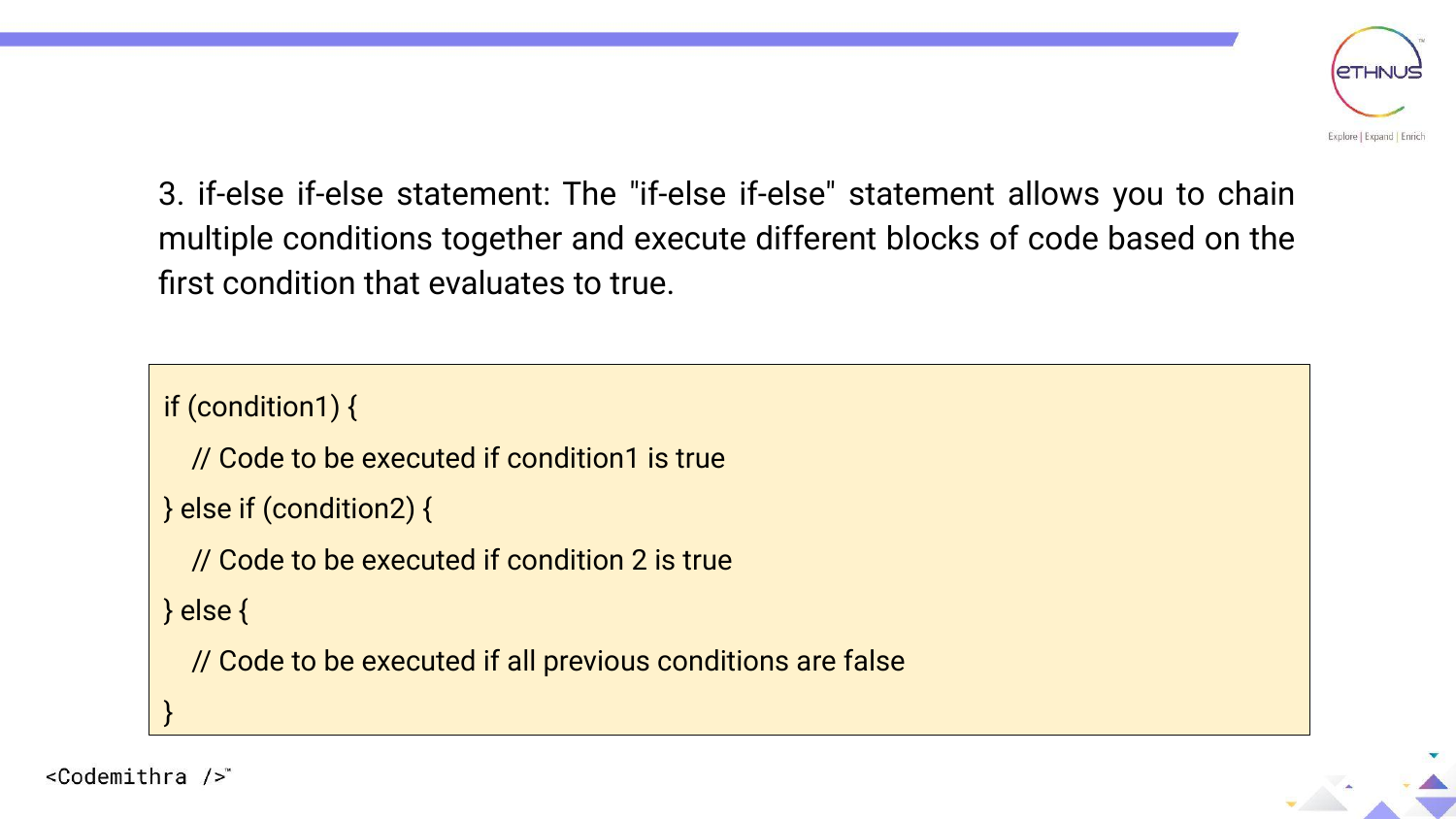

3. if-else if-else statement: The "if-else if-else" statement allows you to chain multiple conditions together and execute different blocks of code based on the first condition that evaluates to true.

if (condition1) {
    // Code to be executed if condition1 is true
} else if (condition2) {
    // Code to be executed if condition 2 is true
} else {
    // Code to be executed if all previous conditions are false
}